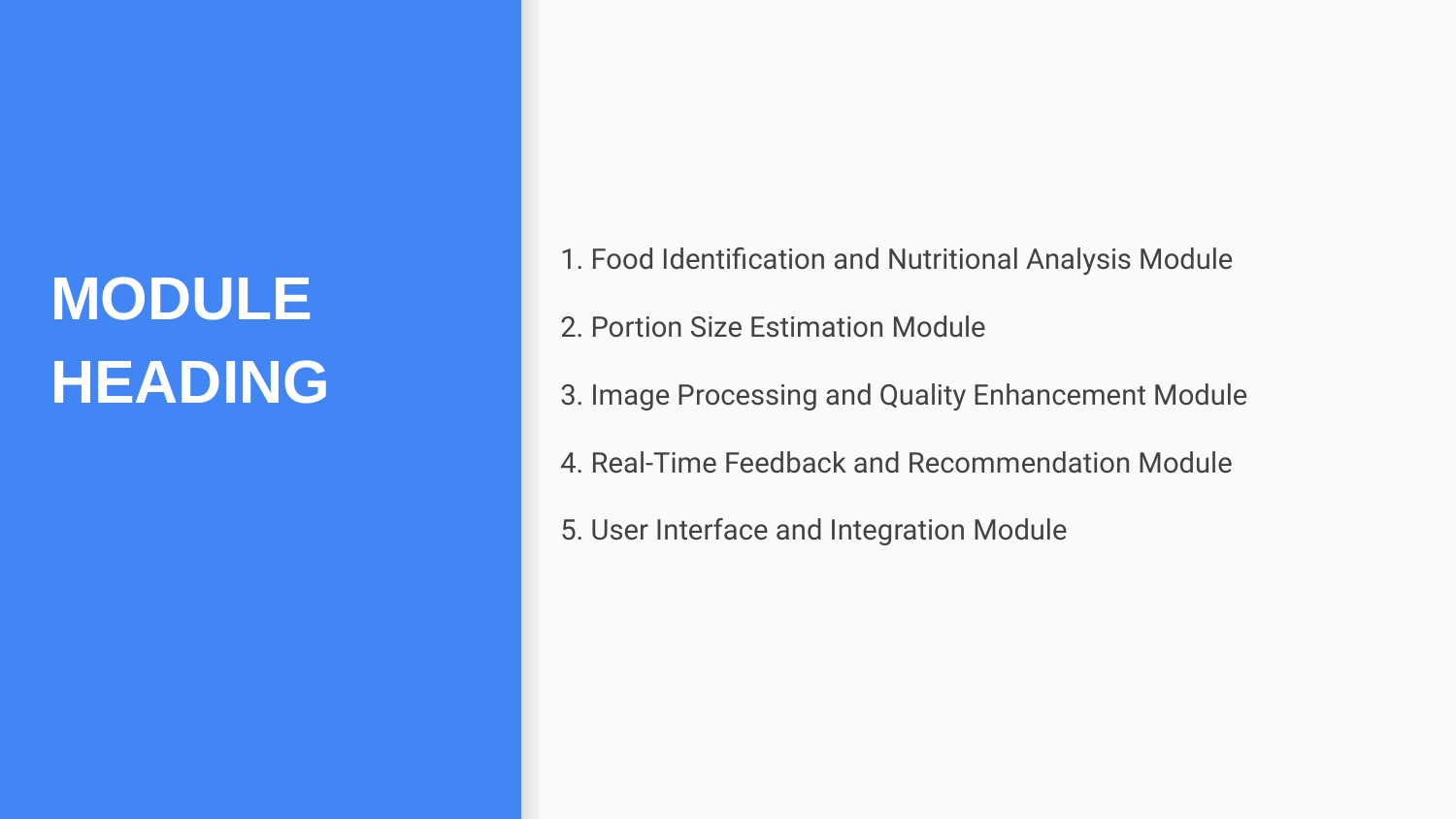

1. Food Identification and Nutritional Analysis Module

2. Portion Size Estimation Module

3. Image Processing and Quality Enhancement Module

4. Real-Time Feedback and Recommendation Module

5. User Interface and Integration Module

MODULE HEADING